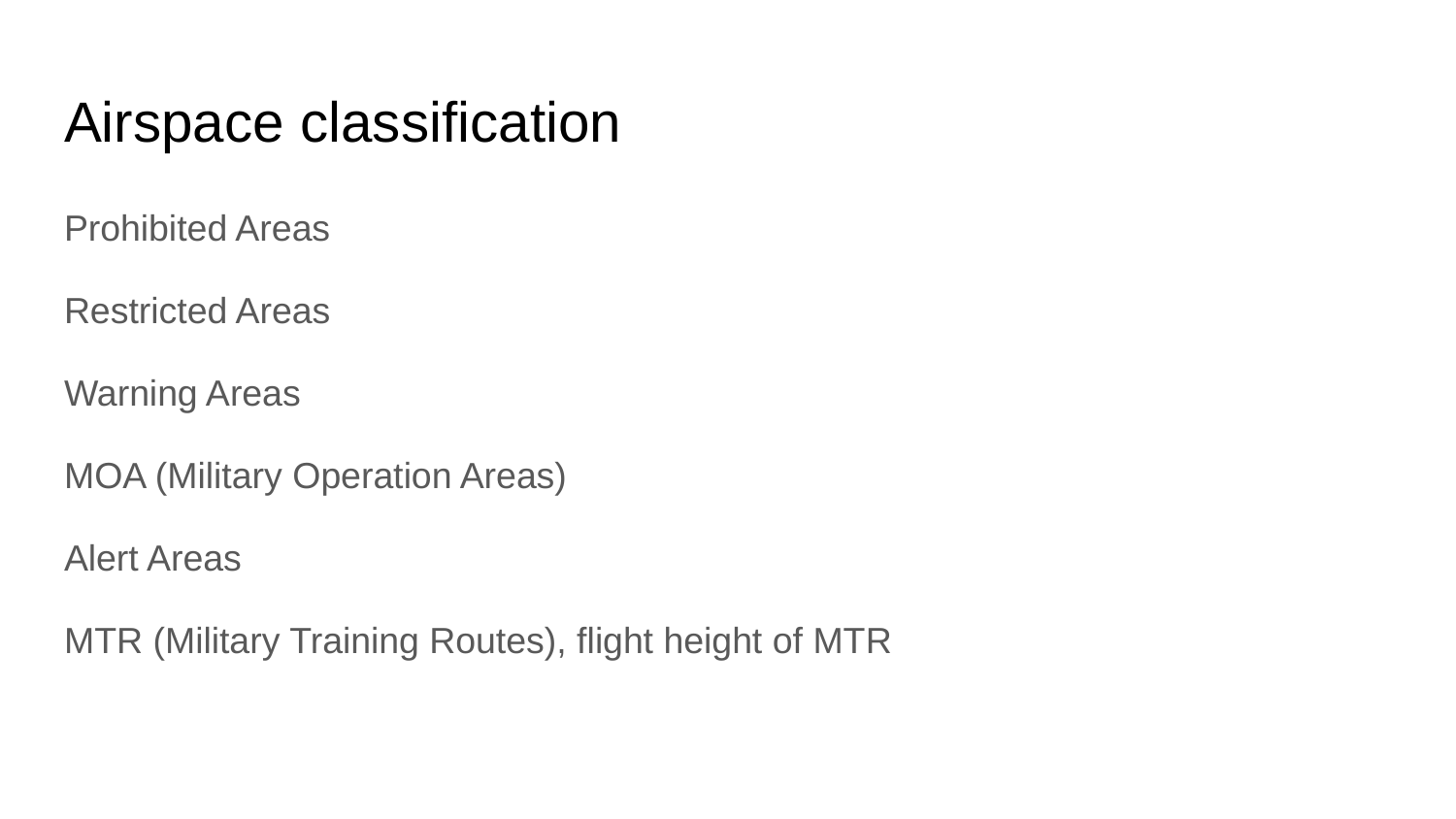

# Airspace classification
Prohibited Areas
Restricted Areas
Warning Areas
MOA (Military Operation Areas)
Alert Areas
MTR (Military Training Routes), flight height of MTR